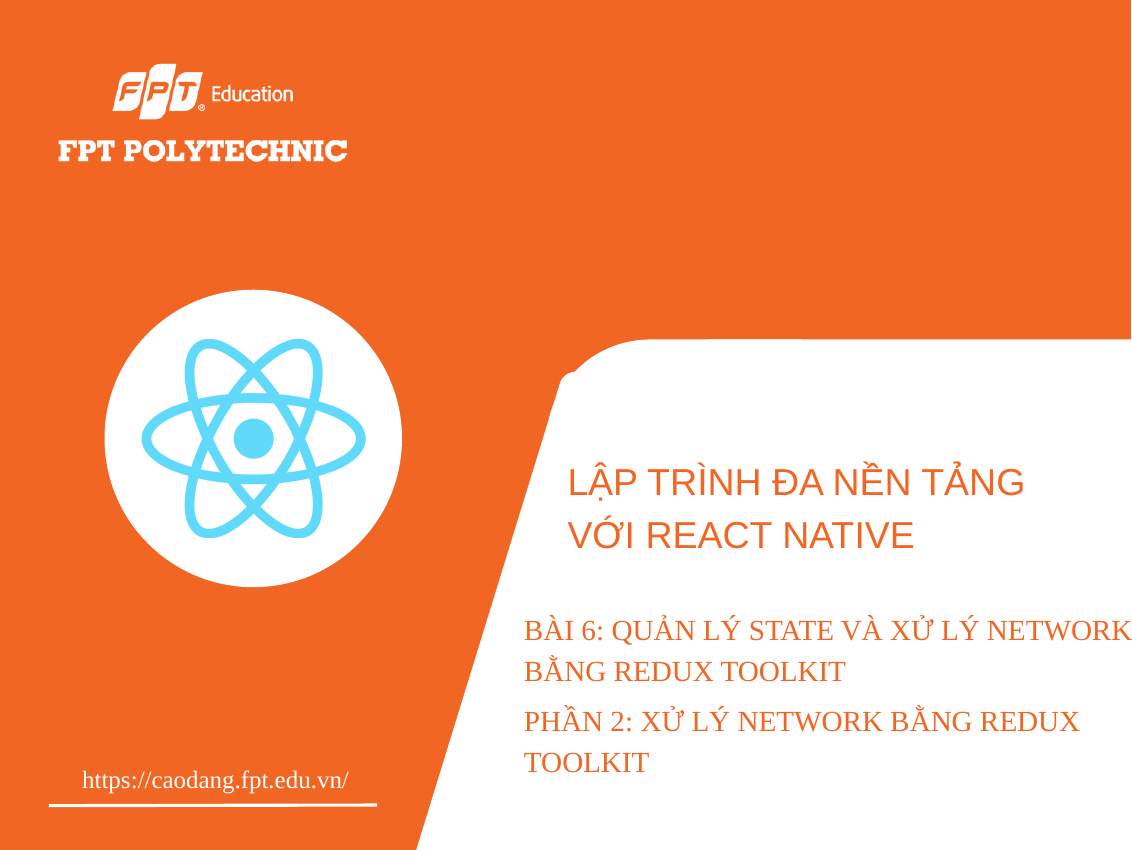

LẬP TRÌNH ĐA NỀN TẢNG VỚI REACT NATIVE
BÀI 6: QUẢN LÝ STATE VÀ XỬ LÝ NETWORK BẰNG REDUX TOOLKIT
PHẦN 2: XỬ LÝ NETWORK BẰNG REDUX TOOLKIT
https://caodang.fpt.edu.vn/